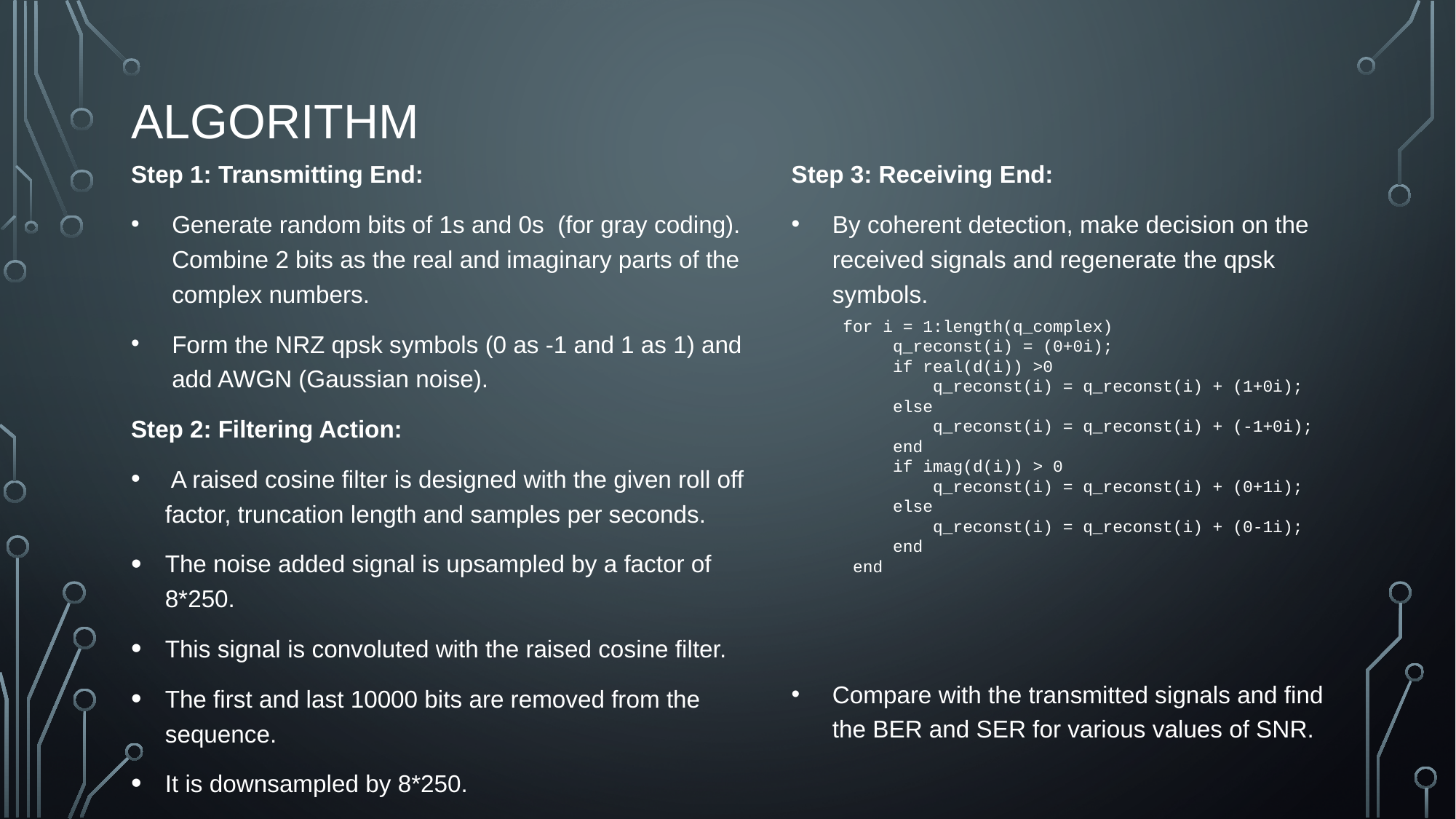

Algorithm
Step 1: Transmitting End:
Generate random bits of 1s and 0s  (for gray coding). Combine 2 bits as the real and imaginary parts of the complex numbers.
Form the NRZ qpsk symbols (0 as -1 and 1 as 1) and add AWGN (Gaussian noise).
Step 2: Filtering Action:
 A raised cosine filter is designed with the given roll off factor, truncation length and samples per seconds.
The noise added signal is upsampled by a factor of 8*250.
This signal is convoluted with the raised cosine filter.
The first and last 10000 bits are removed from the sequence.
It is downsampled by 8*250.

Step 3: Receiving End:
By coherent detection, make decision on the received signals and regenerate the qpsk symbols.

Compare with the transmitted signals and find the BER and SER for various values of SNR.

   for i = 1:length(q_complex)
        q_reconst(i) = (0+0i);
        if real(d(i)) >0
            q_reconst(i) = q_reconst(i) + (1+0i);
        else
            q_reconst(i) = q_reconst(i) + (-1+0i);
        end
        if imag(d(i)) > 0
            q_reconst(i) = q_reconst(i) + (0+1i);
        else
            q_reconst(i) = q_reconst(i) + (0-1i);
        end
    end